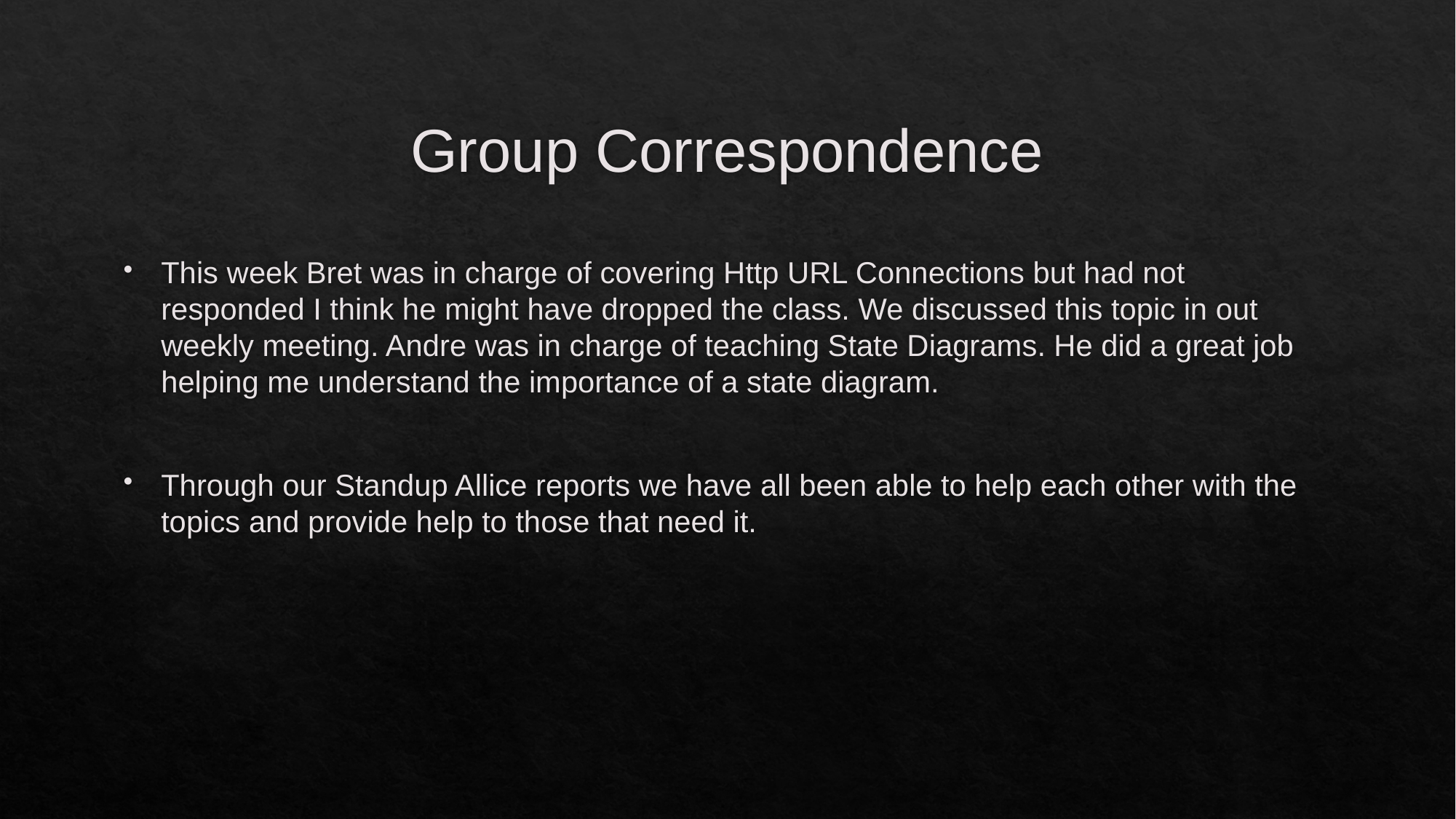

# Group Correspondence
This week Bret was in charge of covering Http URL Connections but had not responded I think he might have dropped the class. We discussed this topic in out weekly meeting. Andre was in charge of teaching State Diagrams. He did a great job helping me understand the importance of a state diagram.

Through our Standup Allice reports we have all been able to help each other with the topics and provide help to those that need it.